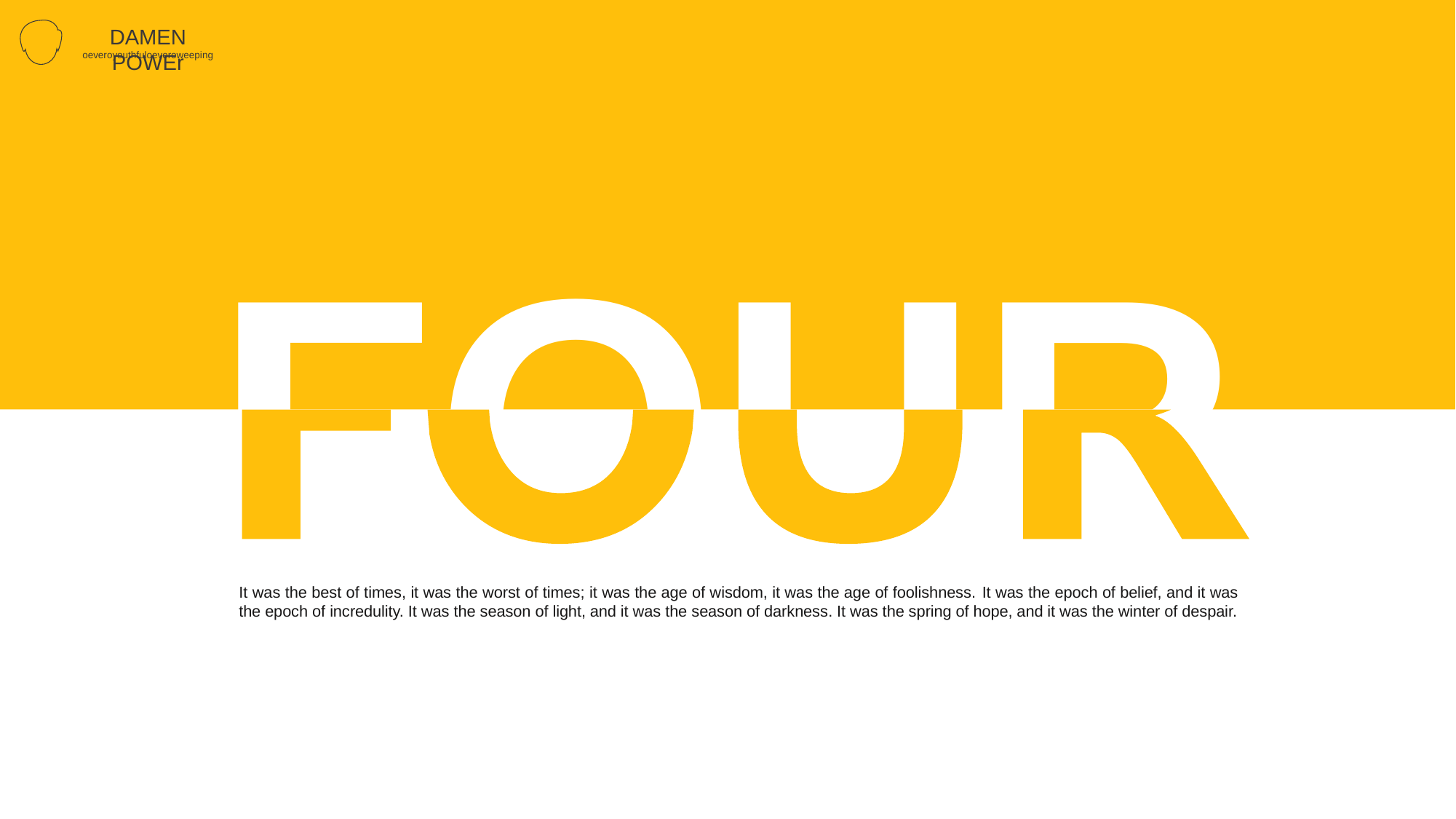

DAMEN POWEr
oeveroyouthfuloeveroweeping

FOUR

It was the best of times, it was the worst of times; it was the age of wisdom, it was the age of foolishness. It was the epoch of belief, and it was the epoch of incredulity. It was the season of light, and it was the season of darkness. It was the spring of hope, and it was the winter of despair.